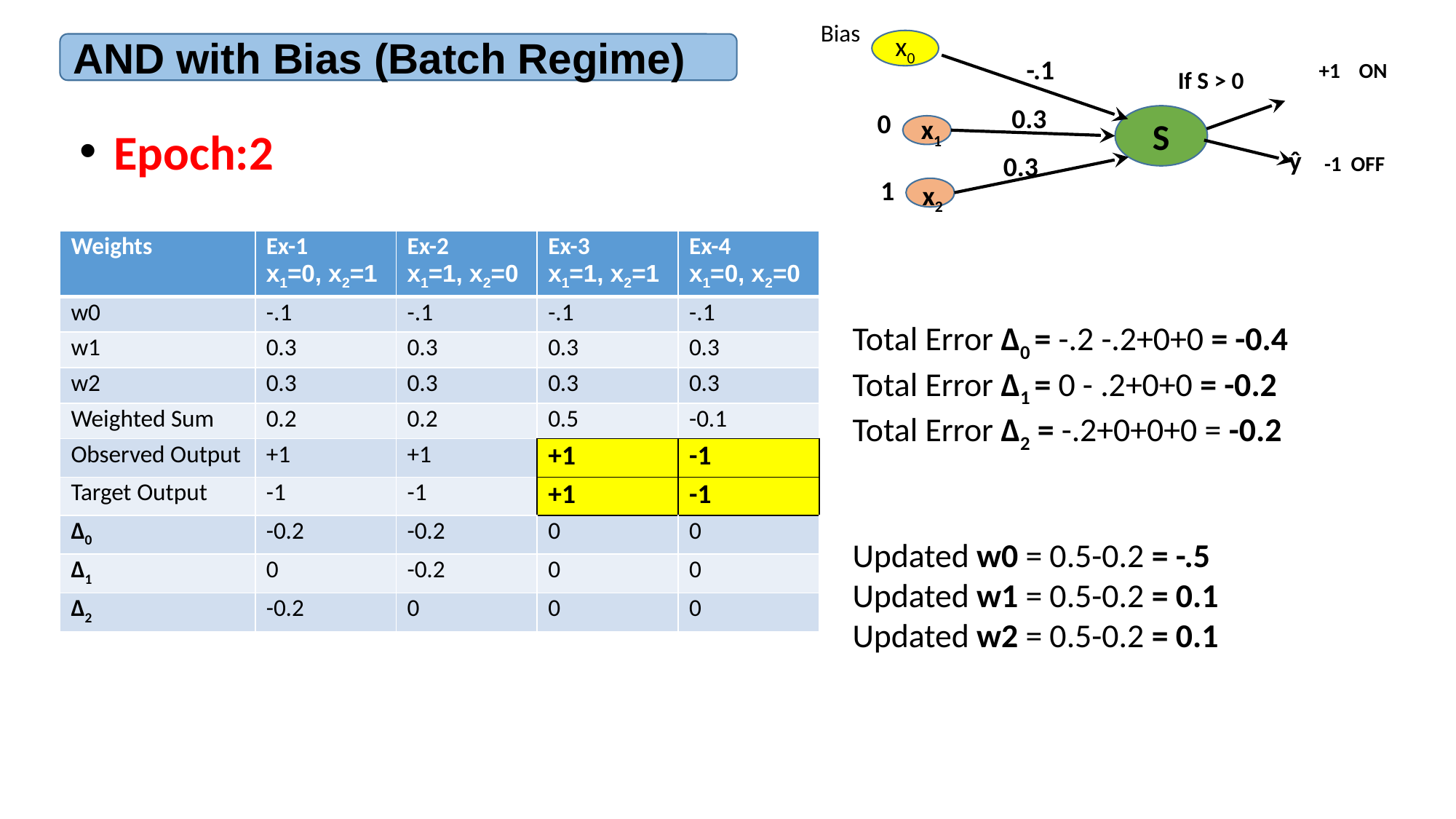

Bias
x0
AND with Bias (Batch Regime)
-.1
S
x1

ŷ
0.3
x2

+1    ON
If S > 0
0.3
0
Epoch:2
-1  OFF
1
| Weights | Ex-1 x1=0, x2=1 | Ex-2 x1=1, x2=0 | Ex-3 x1=1, x2=1 | Ex-4 x1=0, x2=0 |
| --- | --- | --- | --- | --- |
| w0 | -.1 | -.1 | -.1 | -.1 |
| w1 | 0.3 | 0.3 | 0.3 | 0.3 |
| w2 | 0.3 | 0.3 | 0.3 | 0.3 |
| Weighted Sum | 0.2 | 0.2 | 0.5 | -0.1 |
| Observed Output | +1 | +1 | +1 | -1 |
| Target Output | -1 | -1 | +1 | -1 |
| ∆0 | -0.2 | -0.2 | 0 | 0 |
| ∆1 | 0 | -0.2 | 0 | 0 |
| ∆2 | -0.2 | 0 | 0 | 0 |
Total Error ∆0 = -.2 -.2+0+0 = -0.4
Total Error ∆1 = 0 - .2+0+0 = -0.2
Total Error ∆2 = -.2+0+0+0 = -0.2

Updated w0 = 0.5-0.2 = -.5
Updated w1 = 0.5-0.2 = 0.1
Updated w2 = 0.5-0.2 = 0.1